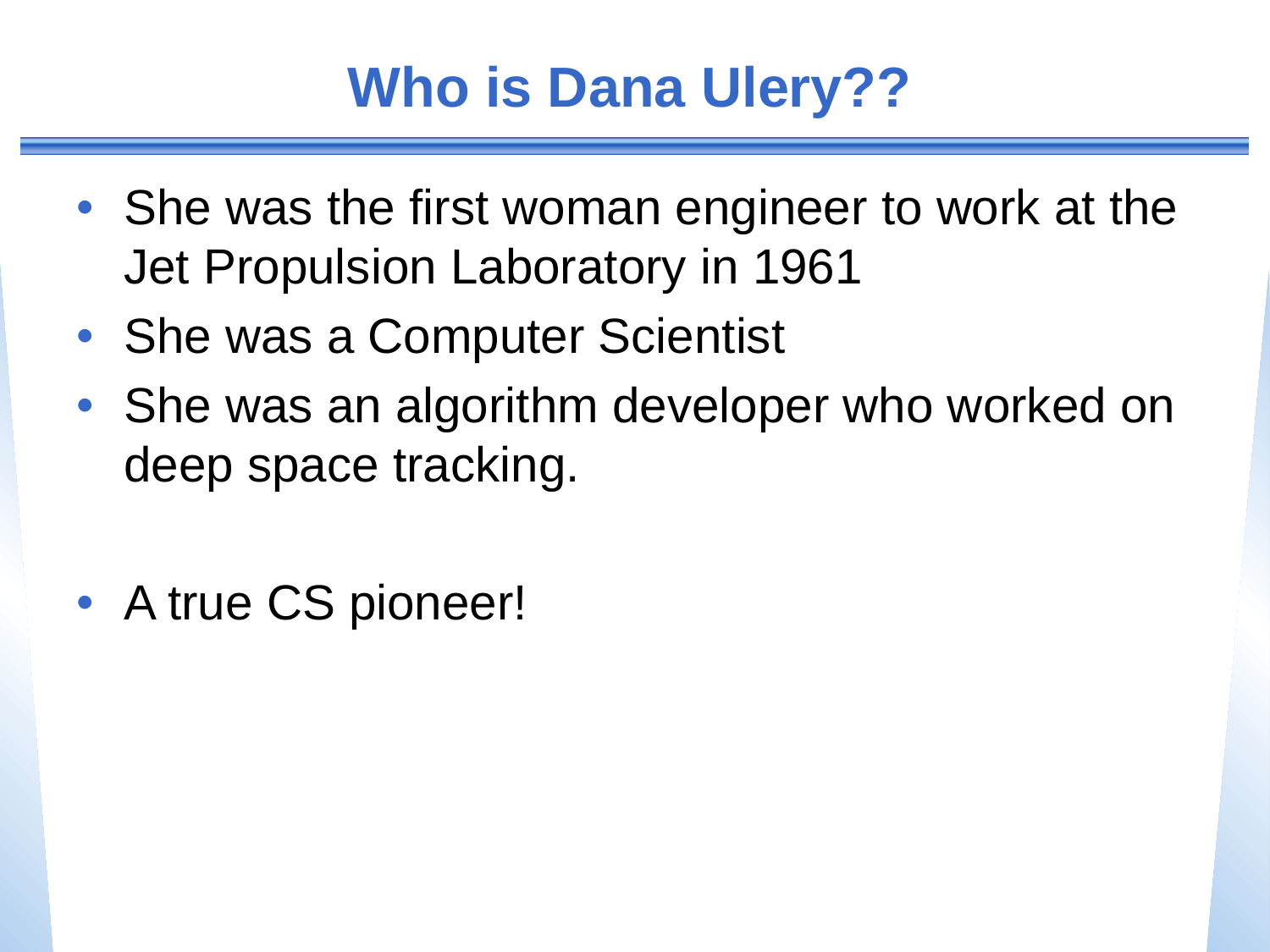

# Who is Dana Ulery??
She was the first woman engineer to work at the Jet Propulsion Laboratory in 1961
She was a Computer Scientist
She was an algorithm developer who worked on deep space tracking.

A true CS pioneer!